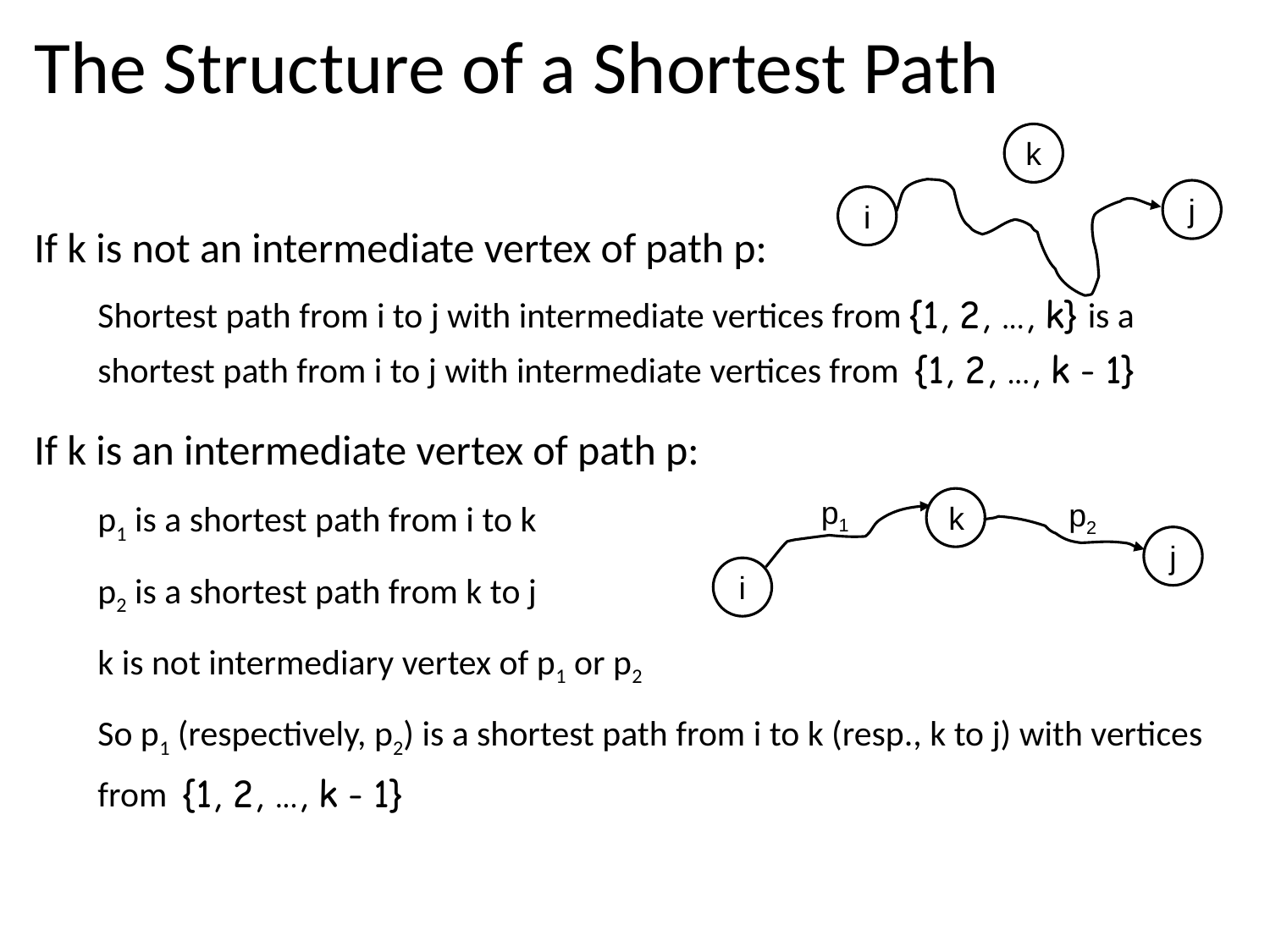

# The Structure of a Shortest Path
k

If k is not an intermediate vertex of path p:
Shortest path from i to j with intermediate vertices from {1, 2, …, k} is a shortest path from i to j with intermediate vertices from  {1, 2, …, k - 1}
If k is an intermediate vertex of path p:
p1 is a shortest path from i to k
p2 is a shortest path from k to j
k is not intermediary vertex of p1 or p2
So p1 (respectively, p2) is a shortest path from i to k (resp., k to j) with vertices from  {1, 2, …, k - 1}

j
i
p1
∞
k

j
i
p2